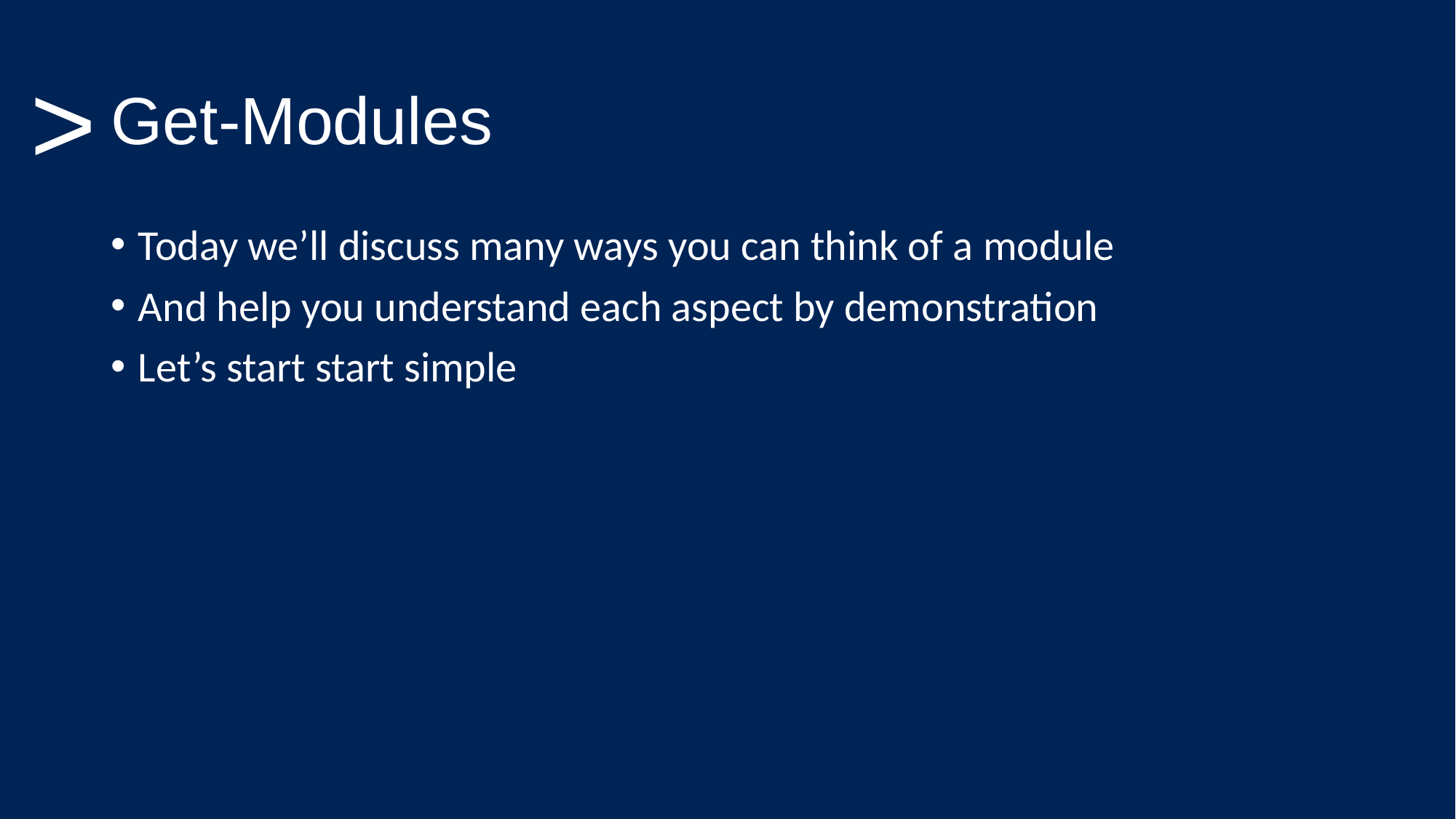

# Get-Modules
>
Today we’ll discuss many ways you can think of a module
And help you understand each aspect by demonstration
Let’s start start simple